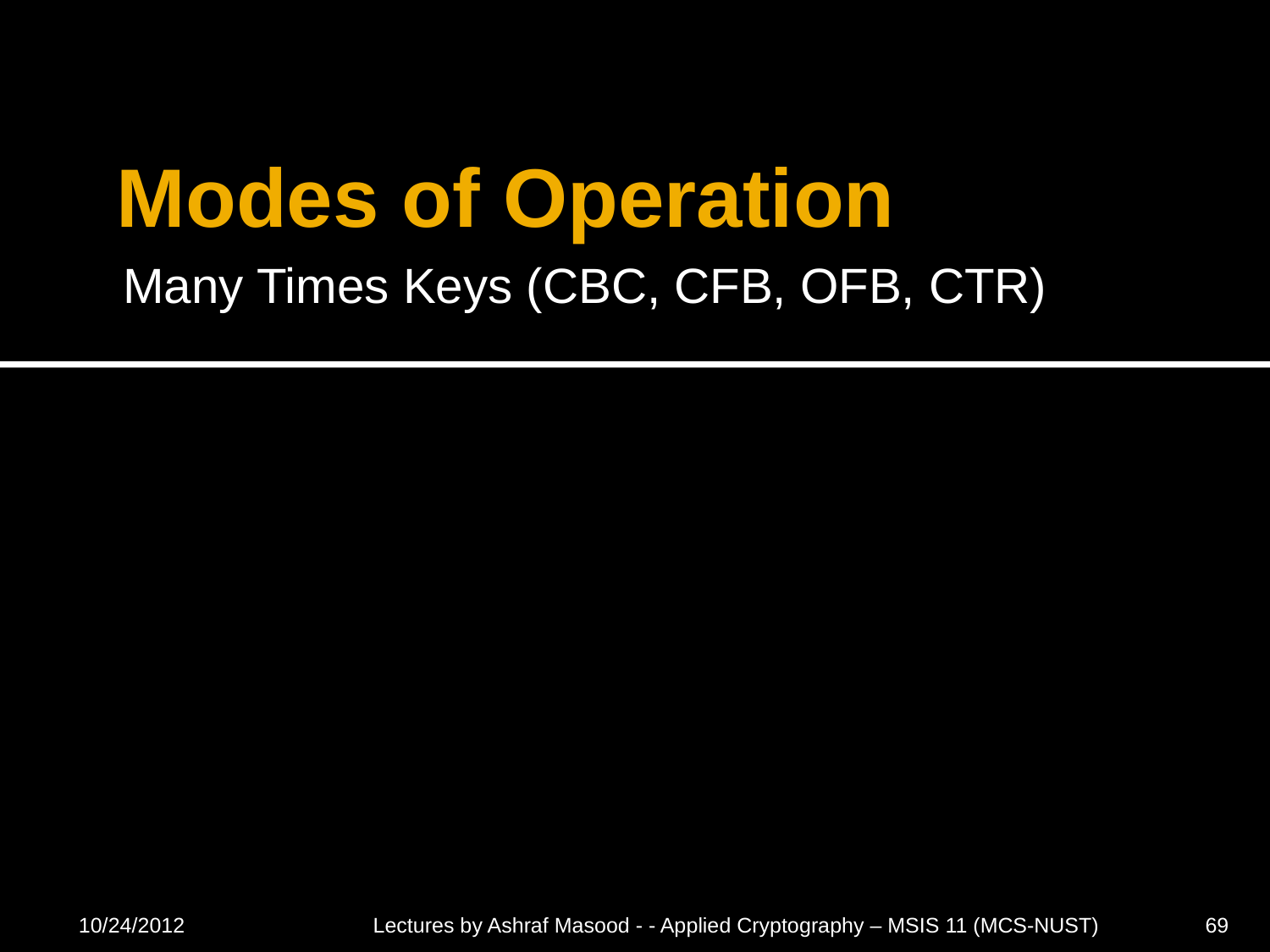

# Modes of Operation
Many Times Keys (CBC, CFB, OFB, CTR)
10/24/2012
Lectures by Ashraf Masood - - Applied Cryptography – MSIS 11 (MCS-NUST)
69